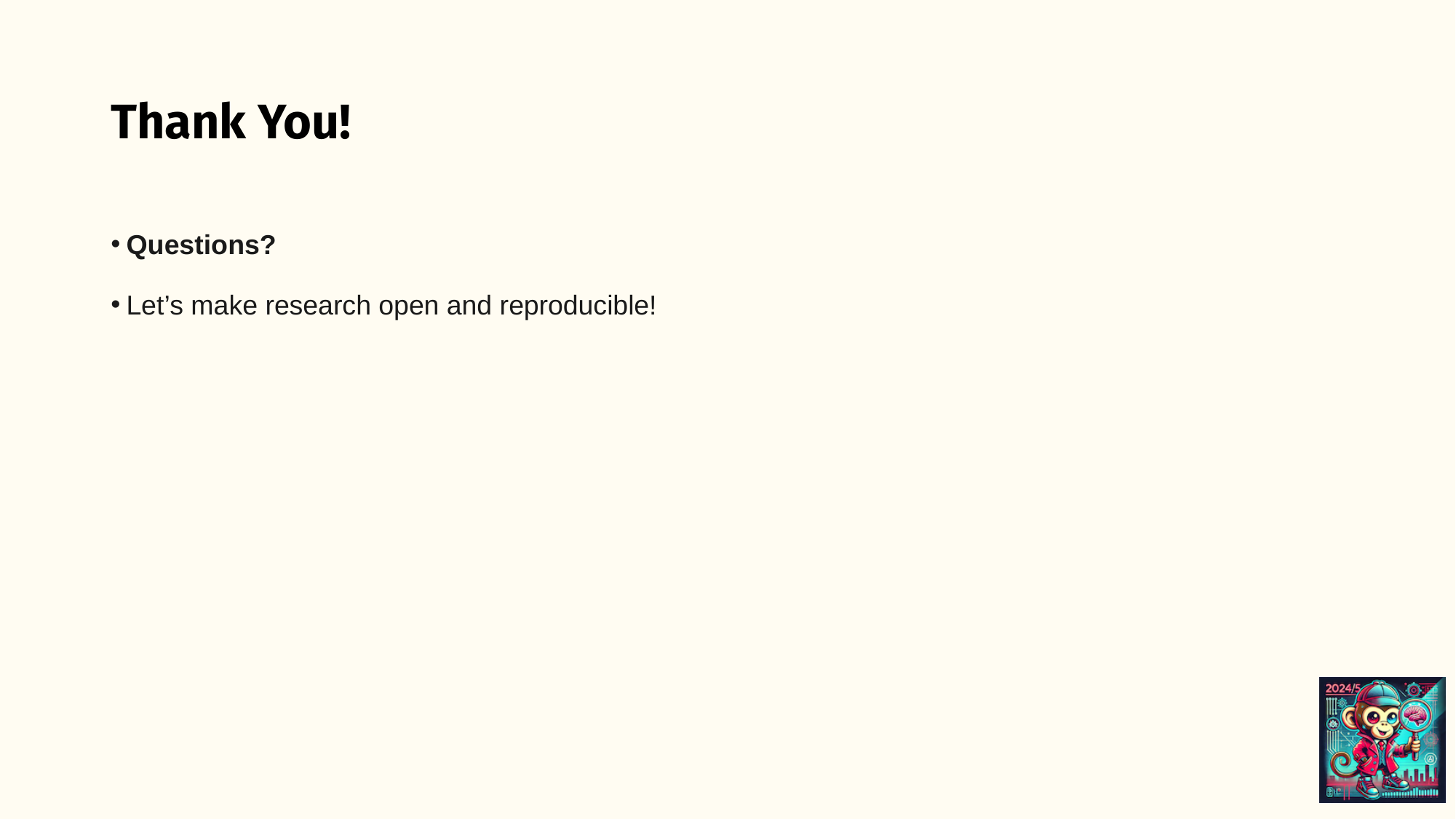

# Thank You!
Questions?
Let’s make research open and reproducible!